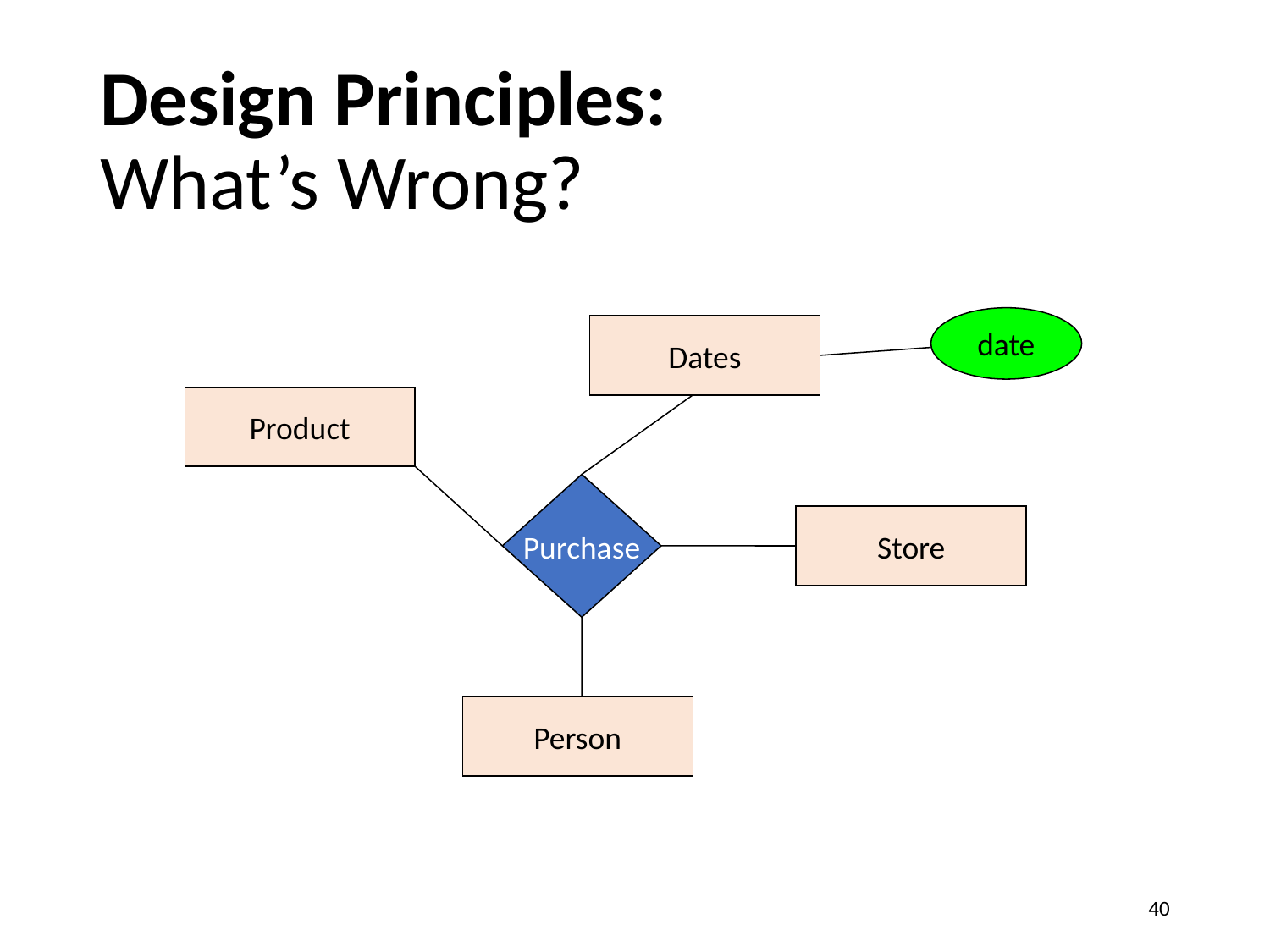

# Design Principles: What’s Wrong?
date
Dates

Product

Purchase
Store

Person
40